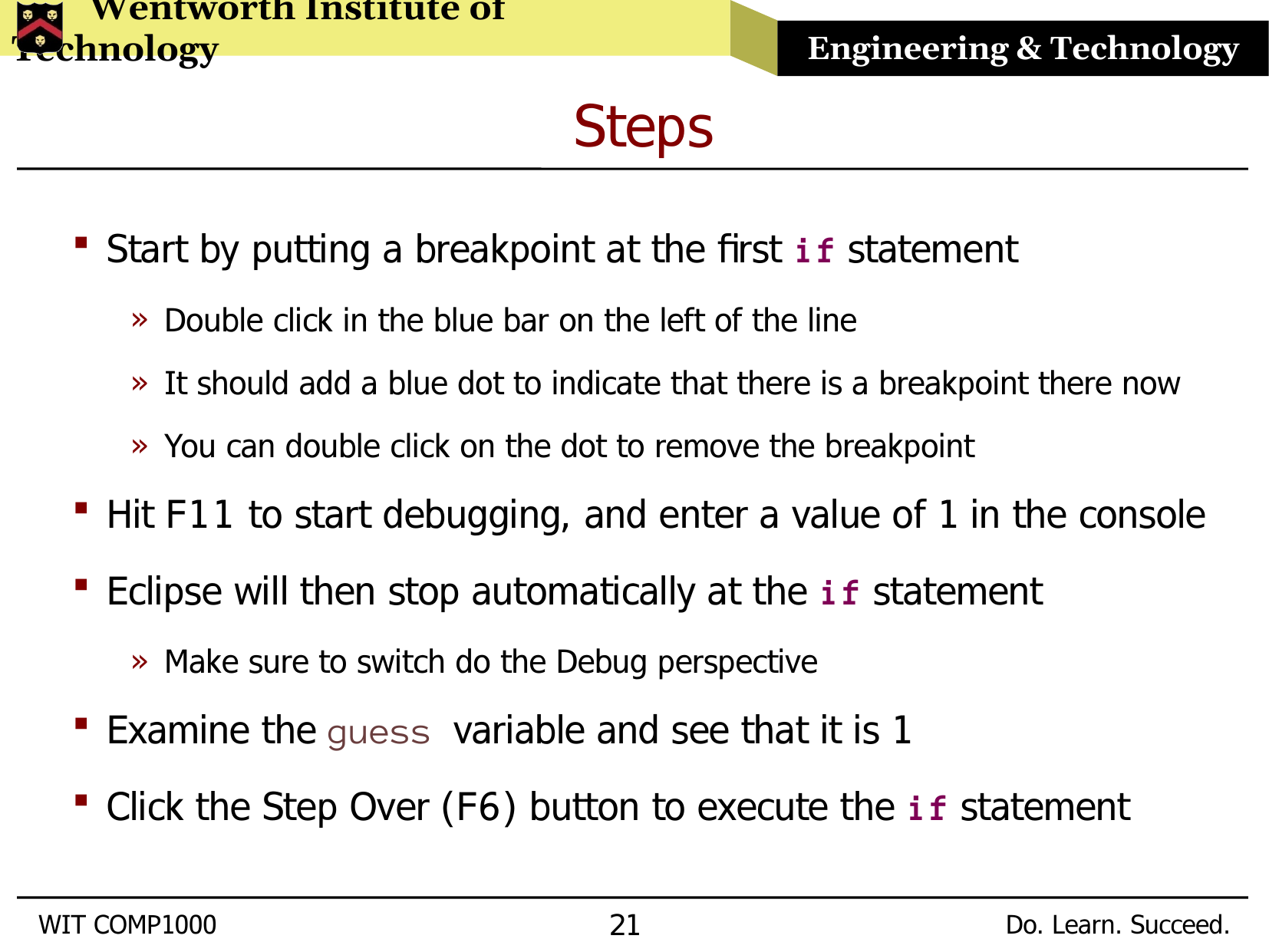

# Steps
Start by putting a breakpoint at the first if statement
Double click in the blue bar on the left of the line
It should add a blue dot to indicate that there is a breakpoint there now
You can double click on the dot to remove the breakpoint
Hit F11 to start debugging, and enter a value of 1 in the console
Eclipse will then stop automatically at the if statement
Make sure to switch do the Debug perspective
Examine the guess variable and see that it is 1
Click the Step Over (F6) button to execute the if statement